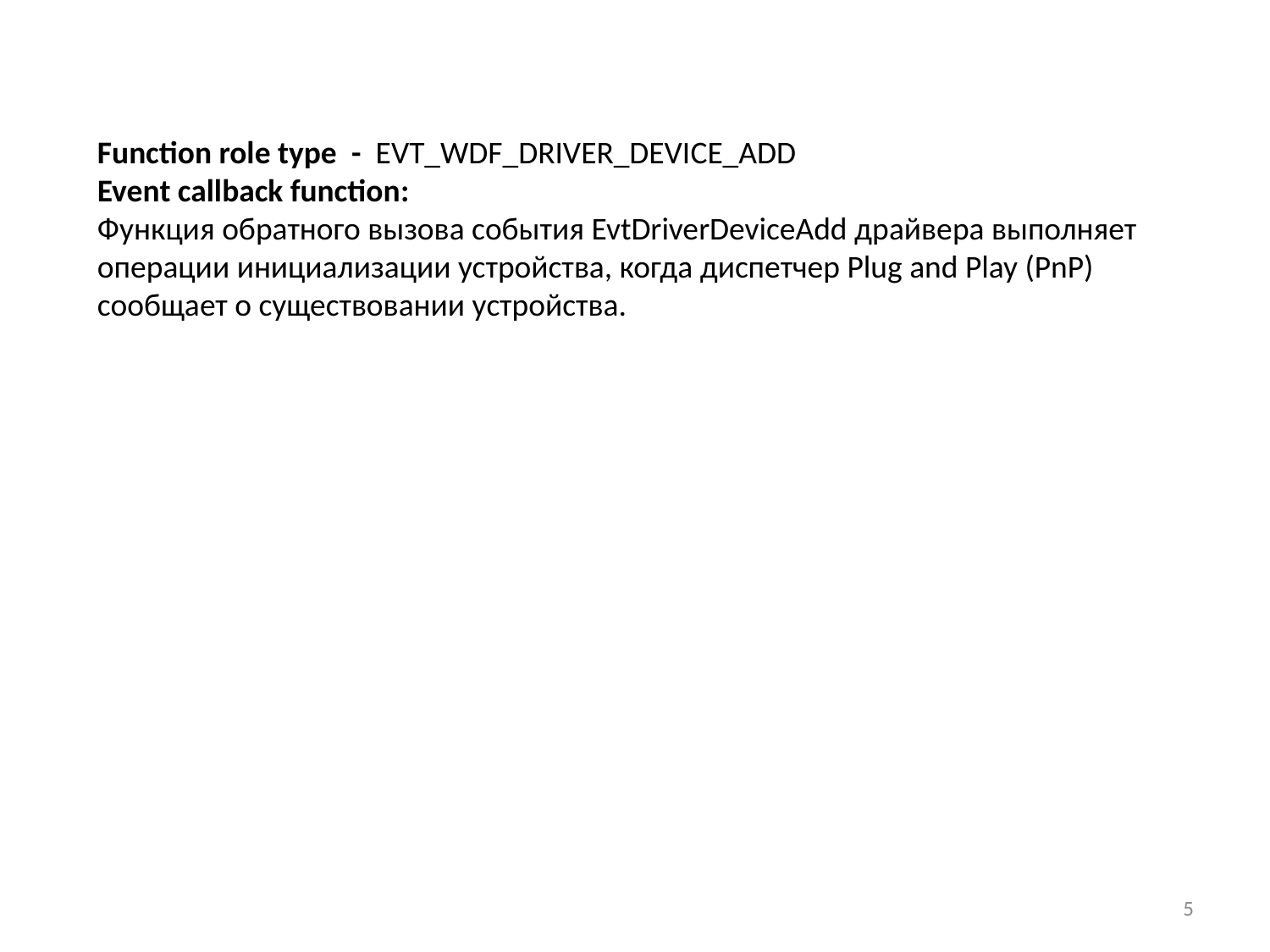

Function role type  -  EVT_WDF_DRIVER_DEVICE_ADD
Event callback function:
Функция обратного вызова события EvtDriverDeviceAdd драйвера выполняет операции инициализации устройства, когда диспетчер Plug and Play (PnP) сообщает о существовании устройства.

5